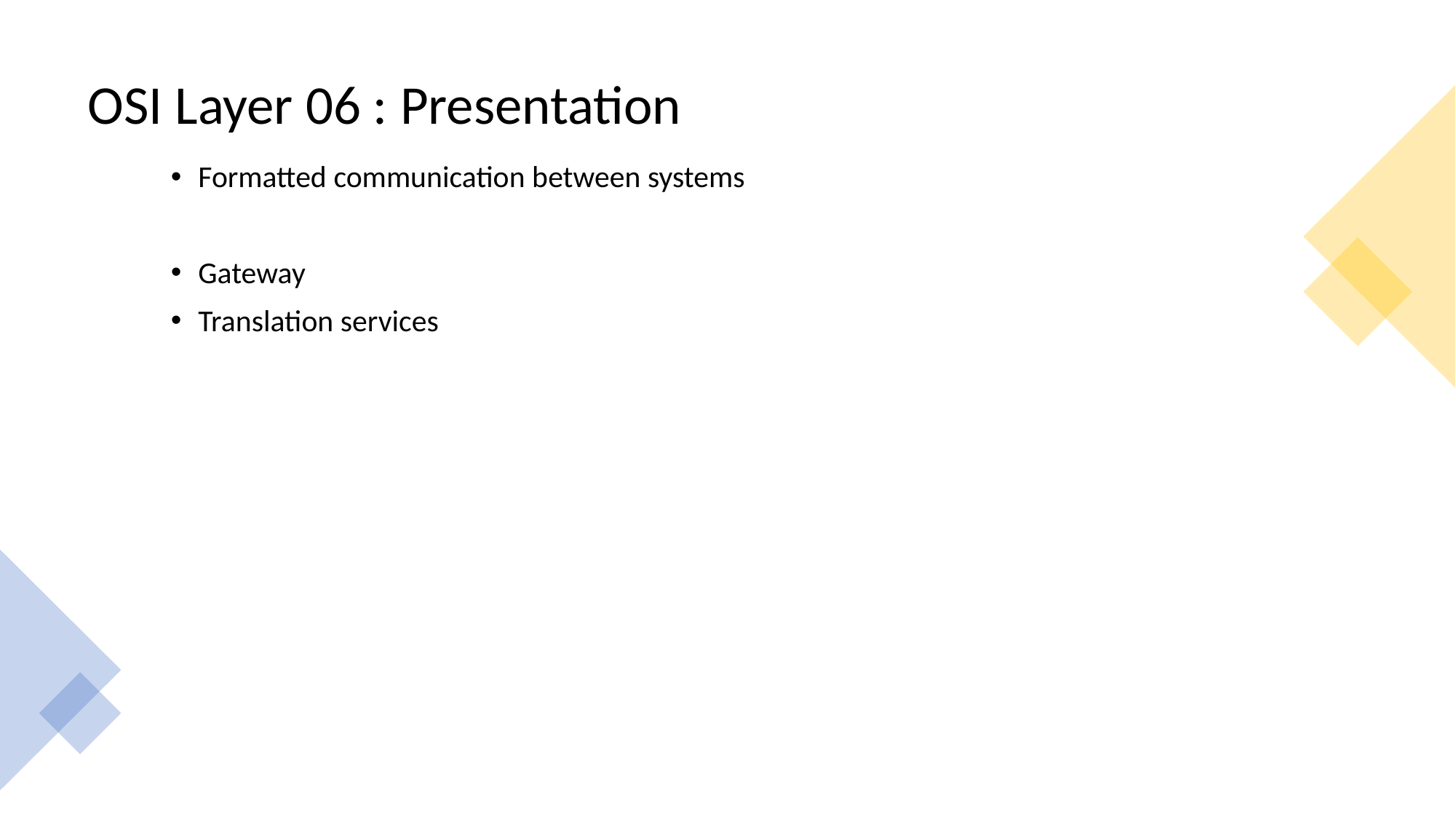

# OSI Layer 06 : Presentation
Formatted communication between systems

Gateway
Translation services